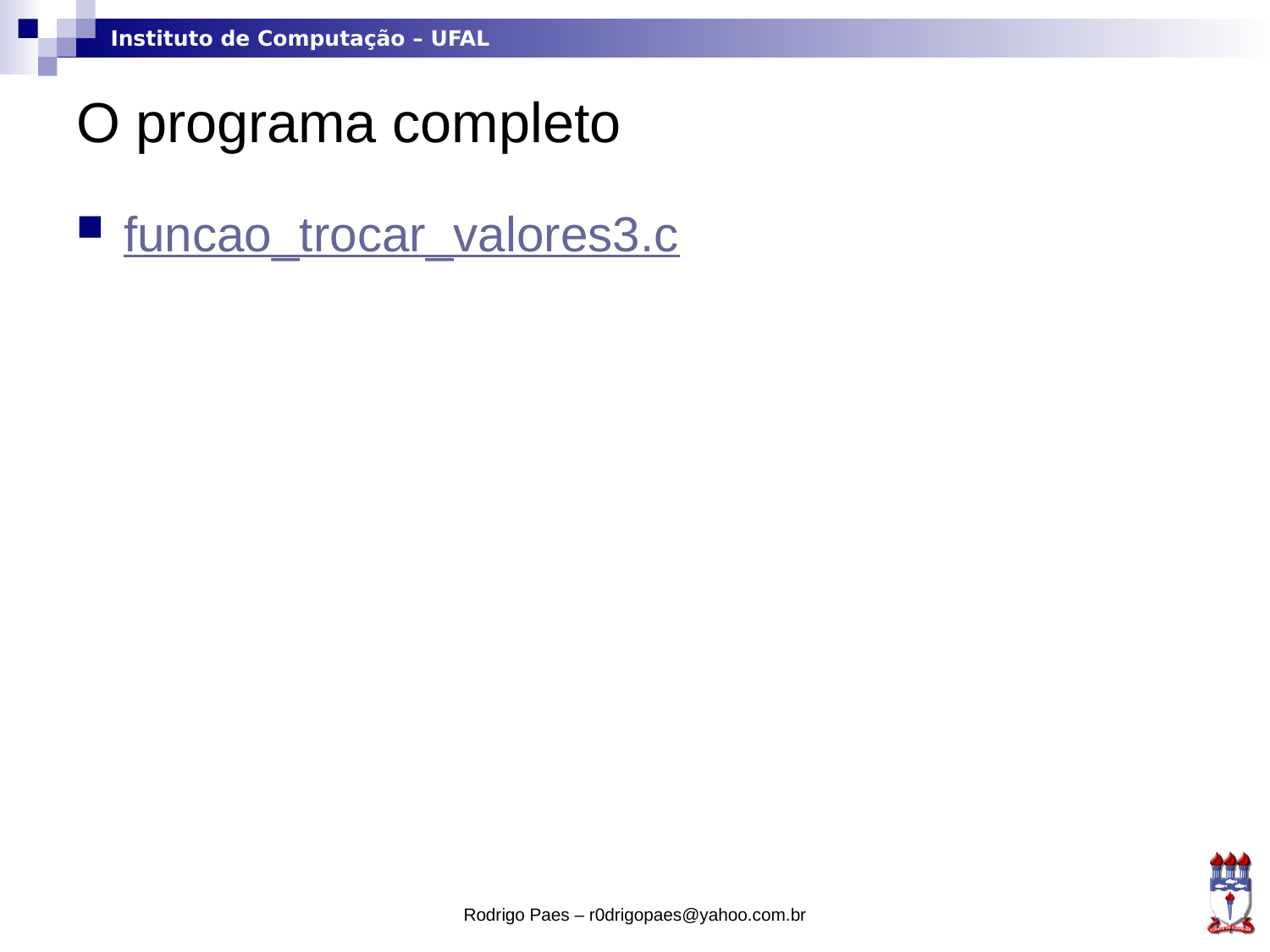

# O programa completo
funcao_trocar_valores3.c

Rodrigo Paes – r0drigopaes@yahoo.com.br